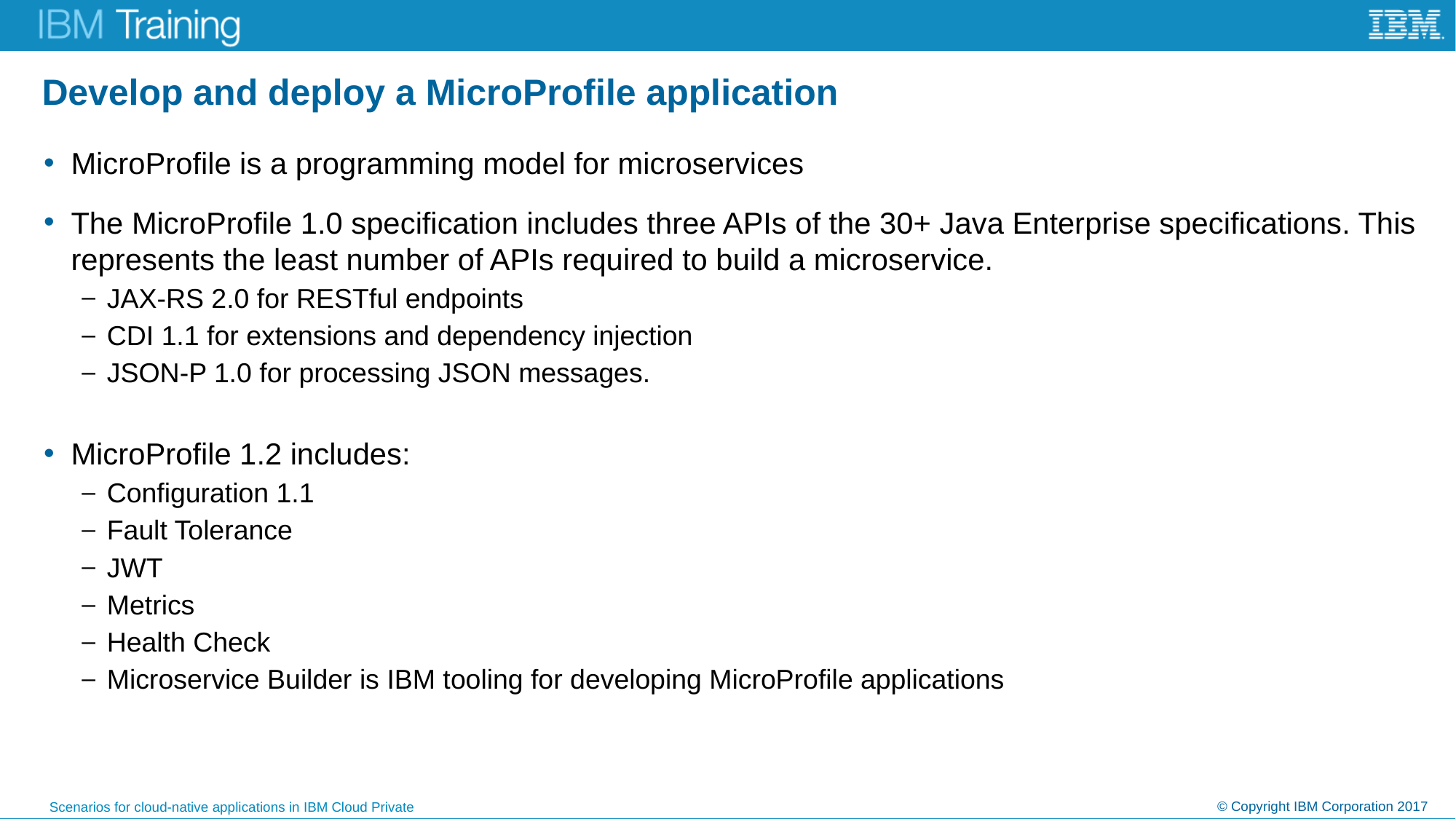

# Develop and deploy a MicroProfile application
MicroProfile is a programming model for microservices
The MicroProfile 1.0 specification includes three APIs of the 30+ Java Enterprise specifications. This represents the least number of APIs required to build a microservice.
JAX-RS 2.0 for RESTful endpoints
CDI 1.1 for extensions and dependency injection
JSON-P 1.0 for processing JSON messages.
MicroProfile 1.2 includes:
Configuration 1.1
Fault Tolerance
JWT
Metrics
Health Check
Microservice Builder is IBM tooling for developing MicroProfile applications

© Copyright IBM Corporation 2017